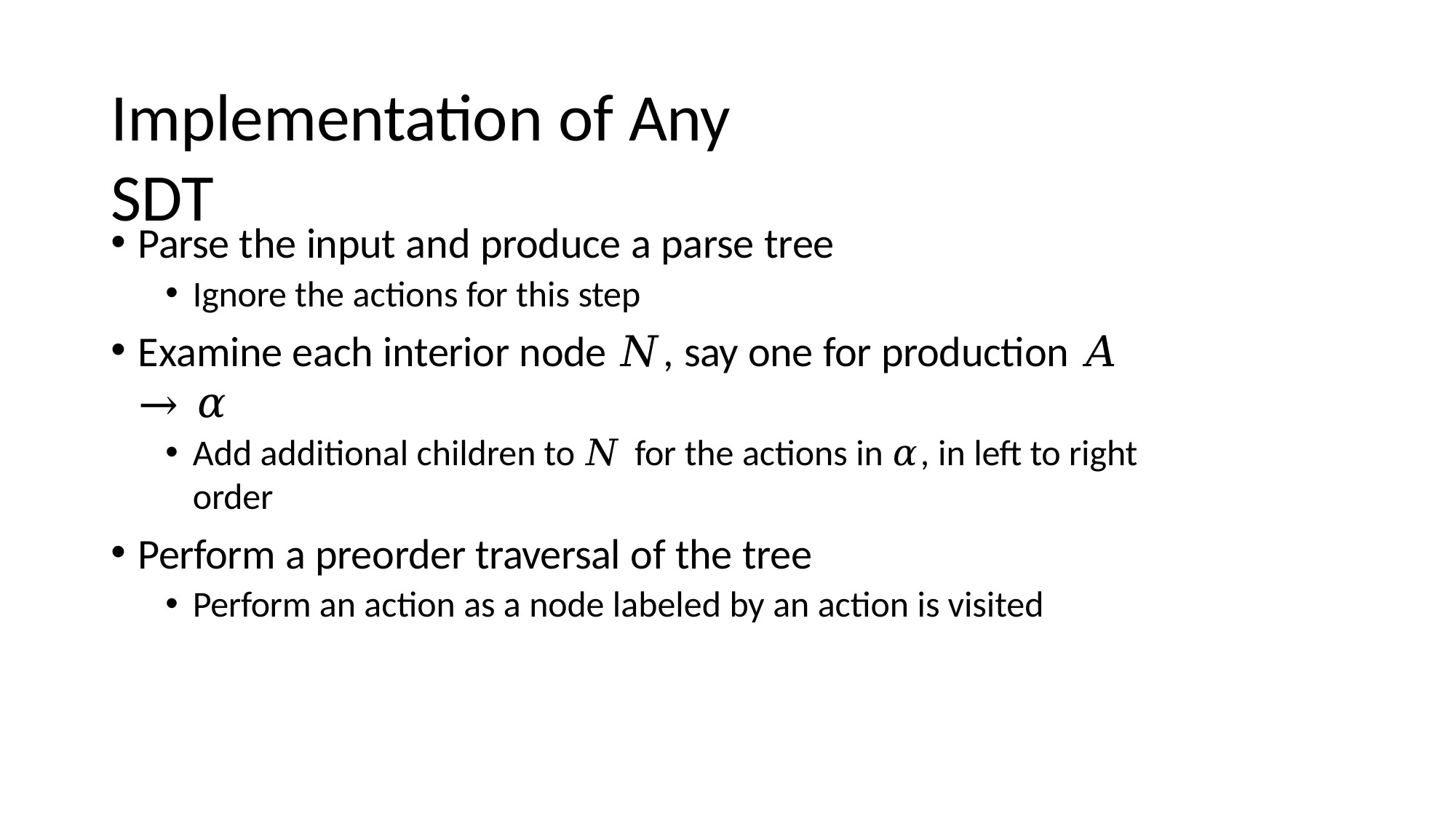

# Implementation of Any SDT
Parse the input and produce a parse tree
Ignore the actions for this step
Examine each interior node 𝑁, say one for production 𝐴 → 𝛼
Add additional children to 𝑁 for the actions in 𝛼, in left to right order
Perform a preorder traversal of the tree
Perform an action as a node labeled by an action is visited